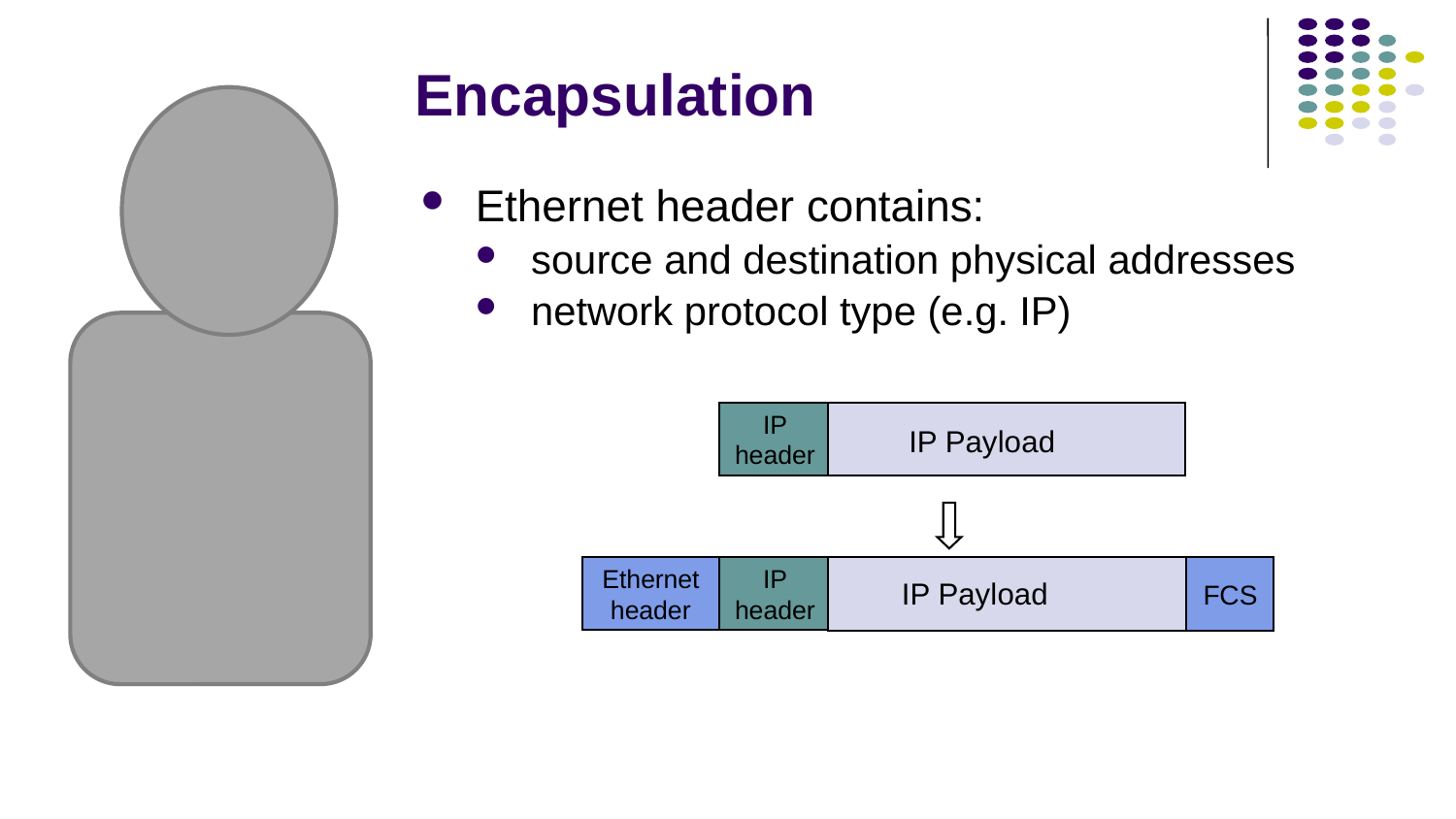

# Encapsulation

Ethernet header contains:
source and destination physical addresses
network protocol type (e.g. IP)
IP header

           IP Payload

Ethernet header
IP header

           IP Payload

FCS